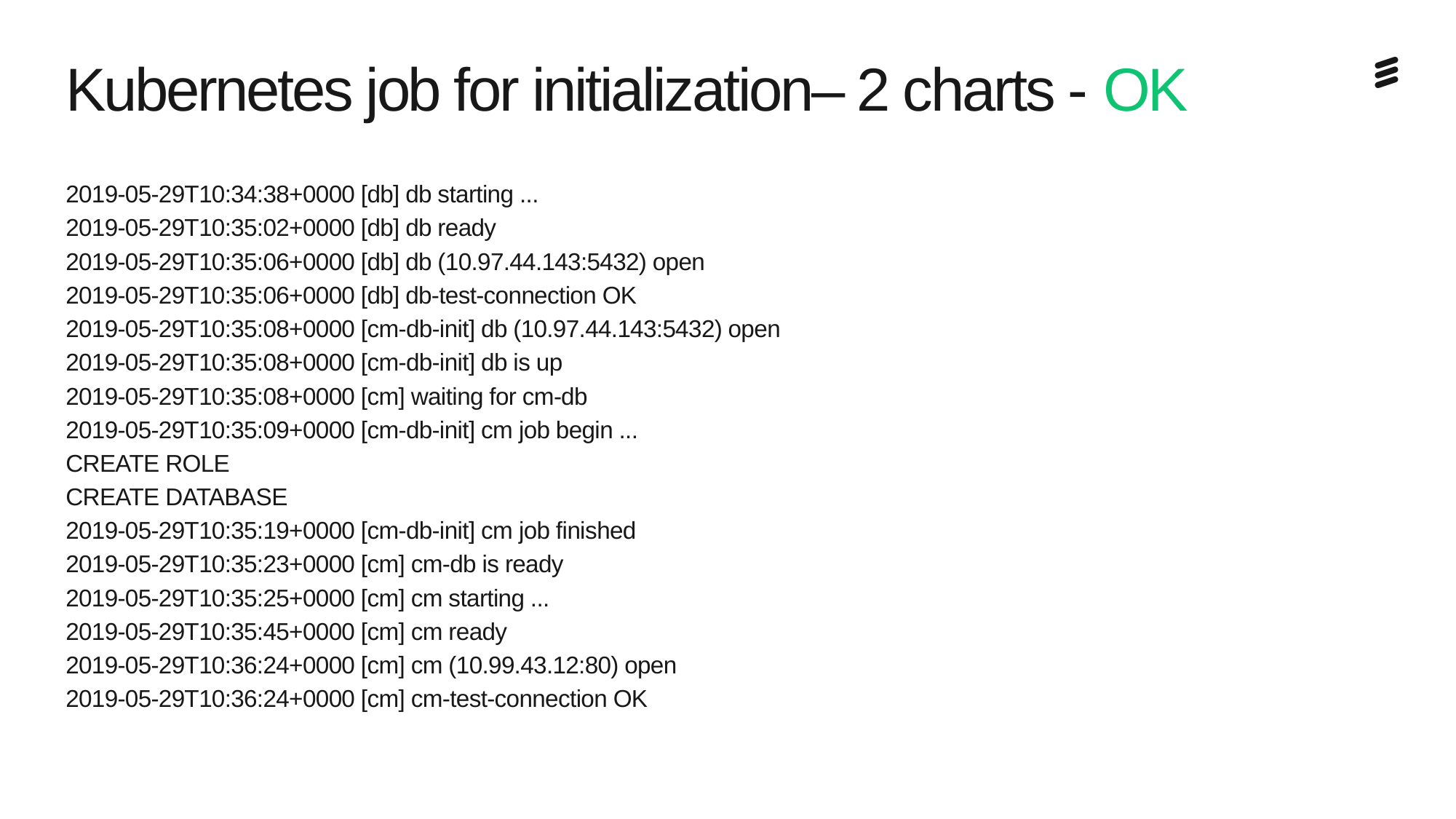

# Kubernetes job for initialization– 2 charts - OK
2019-05-29T10:34:38+0000 [db] db starting ...
2019-05-29T10:35:02+0000 [db] db ready
2019-05-29T10:35:06+0000 [db] db (10.97.44.143:5432) open
2019-05-29T10:35:06+0000 [db] db-test-connection OK
2019-05-29T10:35:08+0000 [cm-db-init] db (10.97.44.143:5432) open
2019-05-29T10:35:08+0000 [cm-db-init] db is up
2019-05-29T10:35:08+0000 [cm] waiting for cm-db
2019-05-29T10:35:09+0000 [cm-db-init] cm job begin ...
CREATE ROLE
CREATE DATABASE
2019-05-29T10:35:19+0000 [cm-db-init] cm job finished
2019-05-29T10:35:23+0000 [cm] cm-db is ready
2019-05-29T10:35:25+0000 [cm] cm starting ...
2019-05-29T10:35:45+0000 [cm] cm ready
2019-05-29T10:36:24+0000 [cm] cm (10.99.43.12:80) open
2019-05-29T10:36:24+0000 [cm] cm-test-connection OK